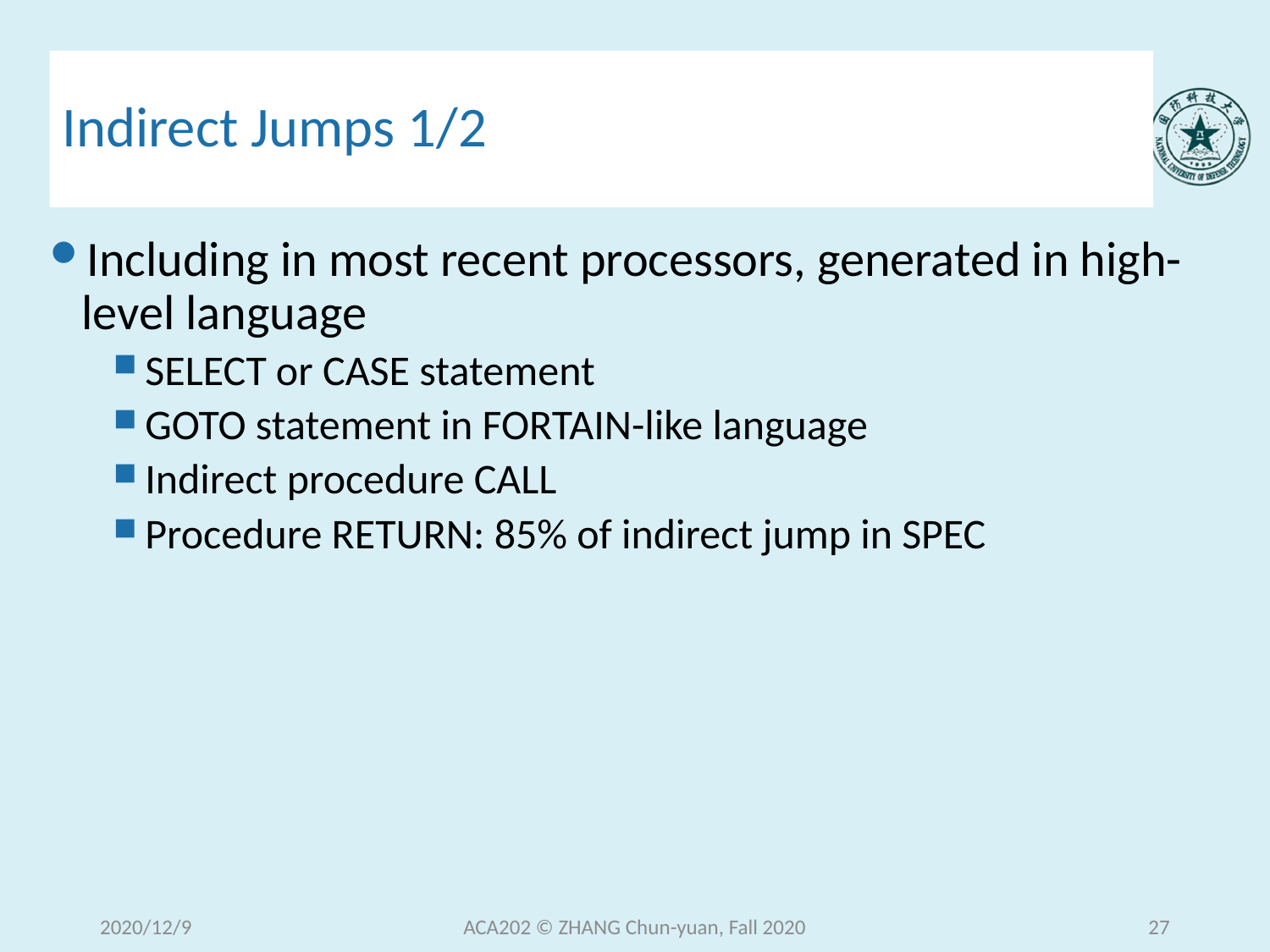

# Indirect Jumps 1/2
Including in most recent processors, generated in high-level language
SELECT or CASE statement
GOTO statement in FORTAIN-like language
Indirect procedure CALL
Procedure RETURN: 85% of indirect jump in SPEC
2020/12/9
ACA202 © ZHANG Chun-yuan, Fall 2020
27